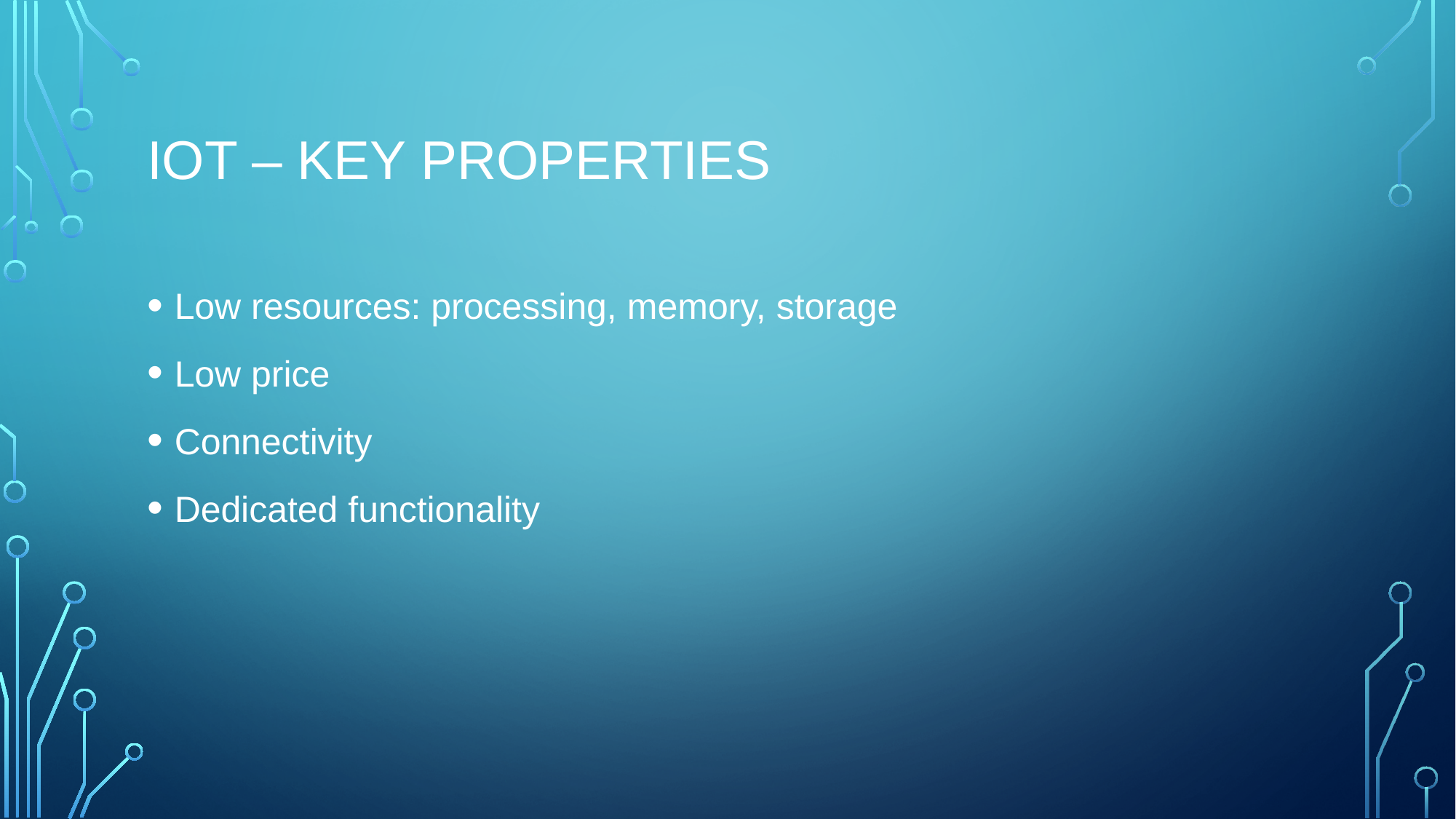

# Iot – key properties
Low resources: processing, memory, storage
Low price
Connectivity
Dedicated functionality